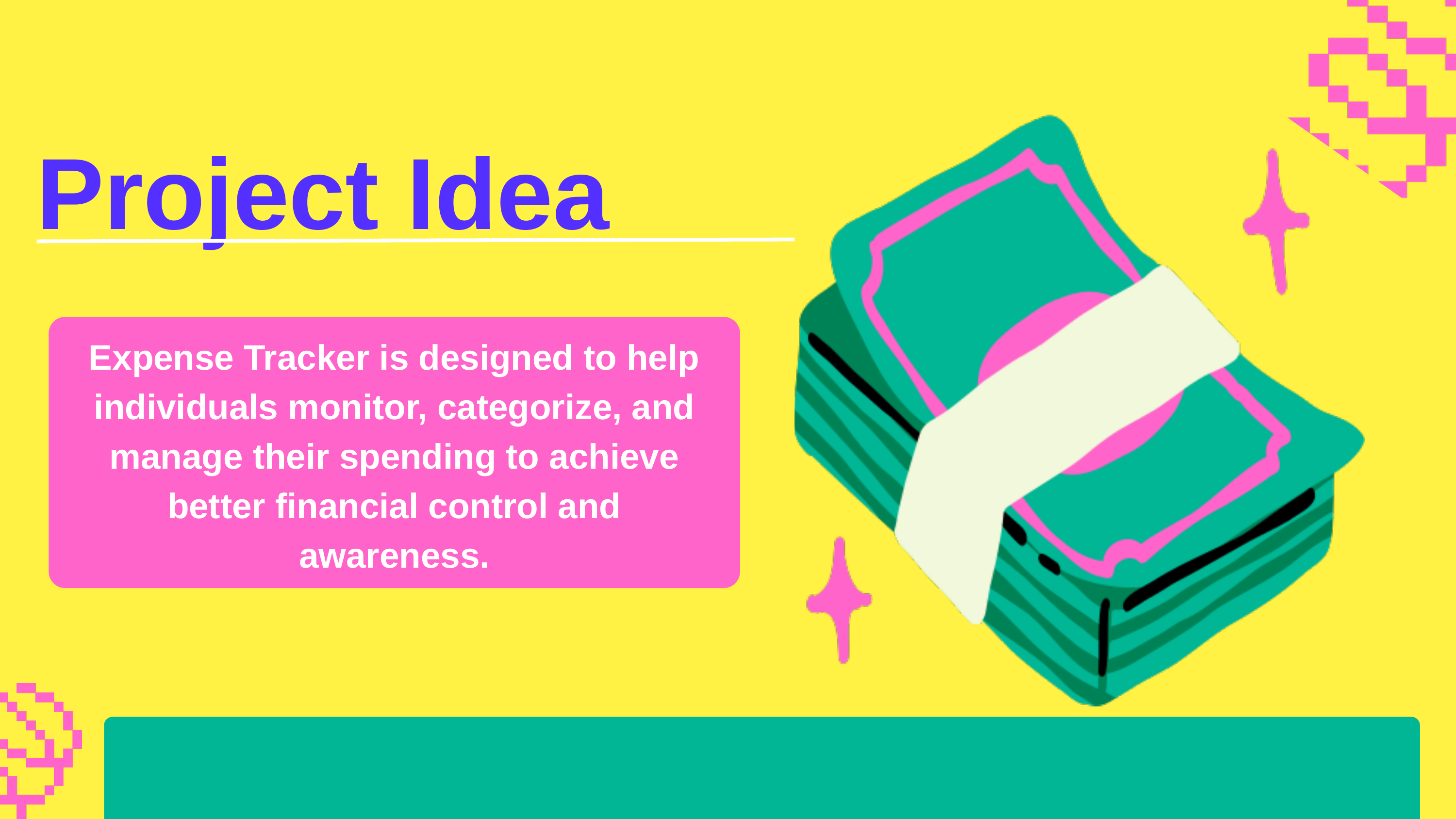

Project Idea

Expense Tracker is designed to help individuals monitor, categorize, and manage their spending to achieve better financial control and awareness.